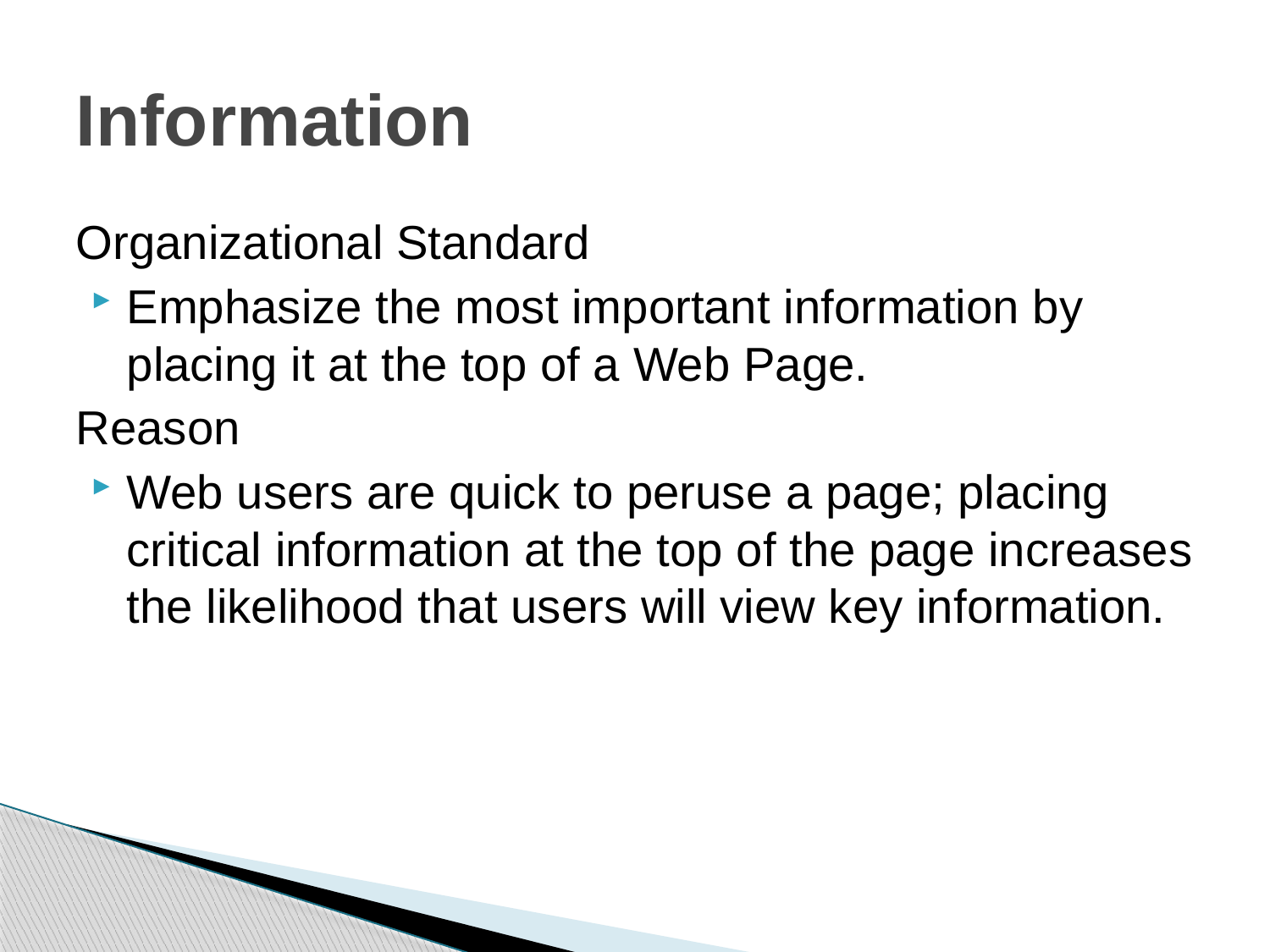

# Information
Organizational Standard
Emphasize the most important information by placing it at the top of a Web Page.
Reason
Web users are quick to peruse a page; placing critical information at the top of the page increases the likelihood that users will view key information.